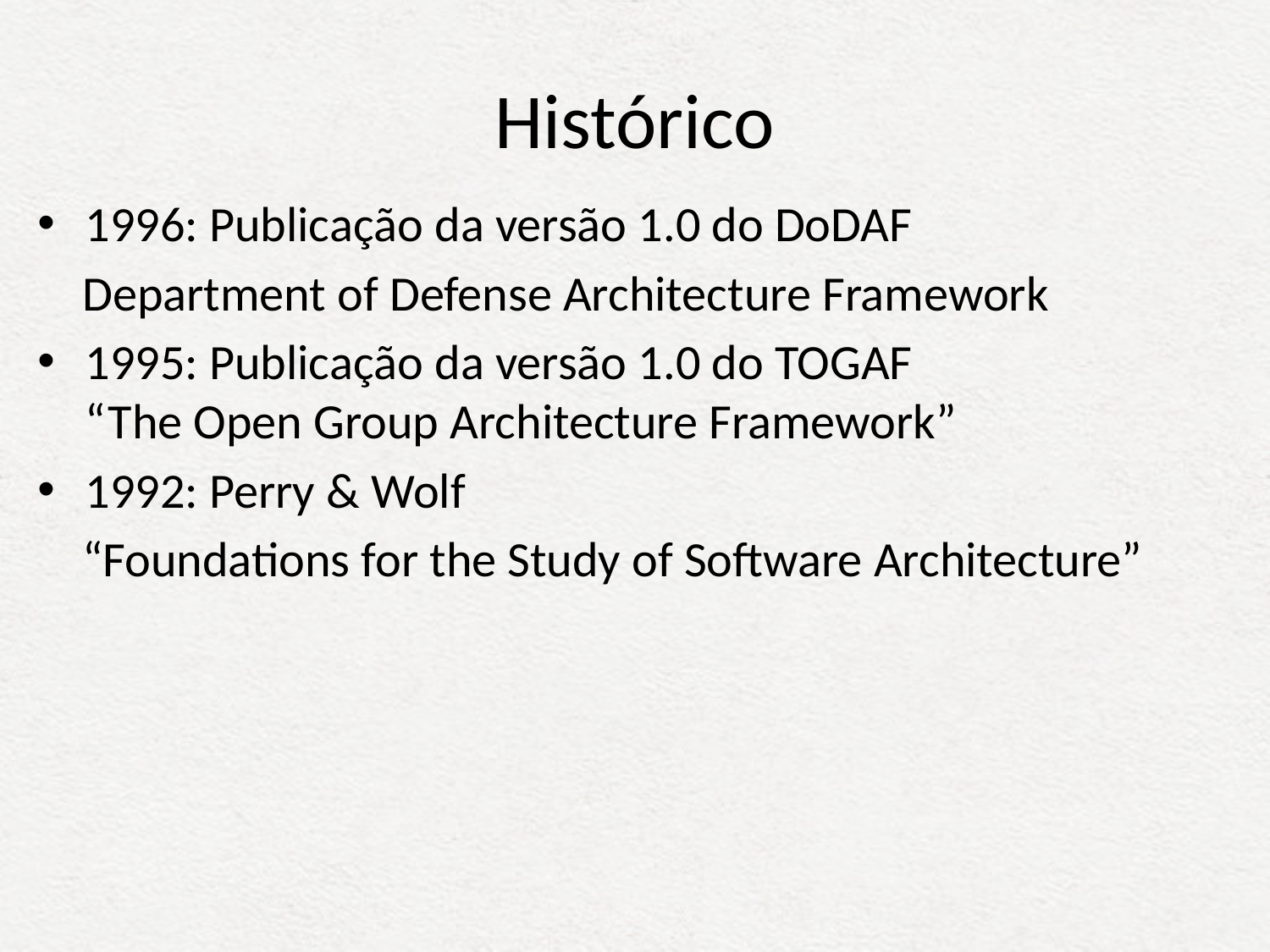

# Histórico
1996: Publicação da versão 1.0 do DoDAF
    Department of Defense Architecture Framework
1995: Publicação da versão 1.0 do TOGAF
“The Open Group Architecture Framework”
1992: Perry & Wolf
    “Foundations for the Study of Software Architecture”